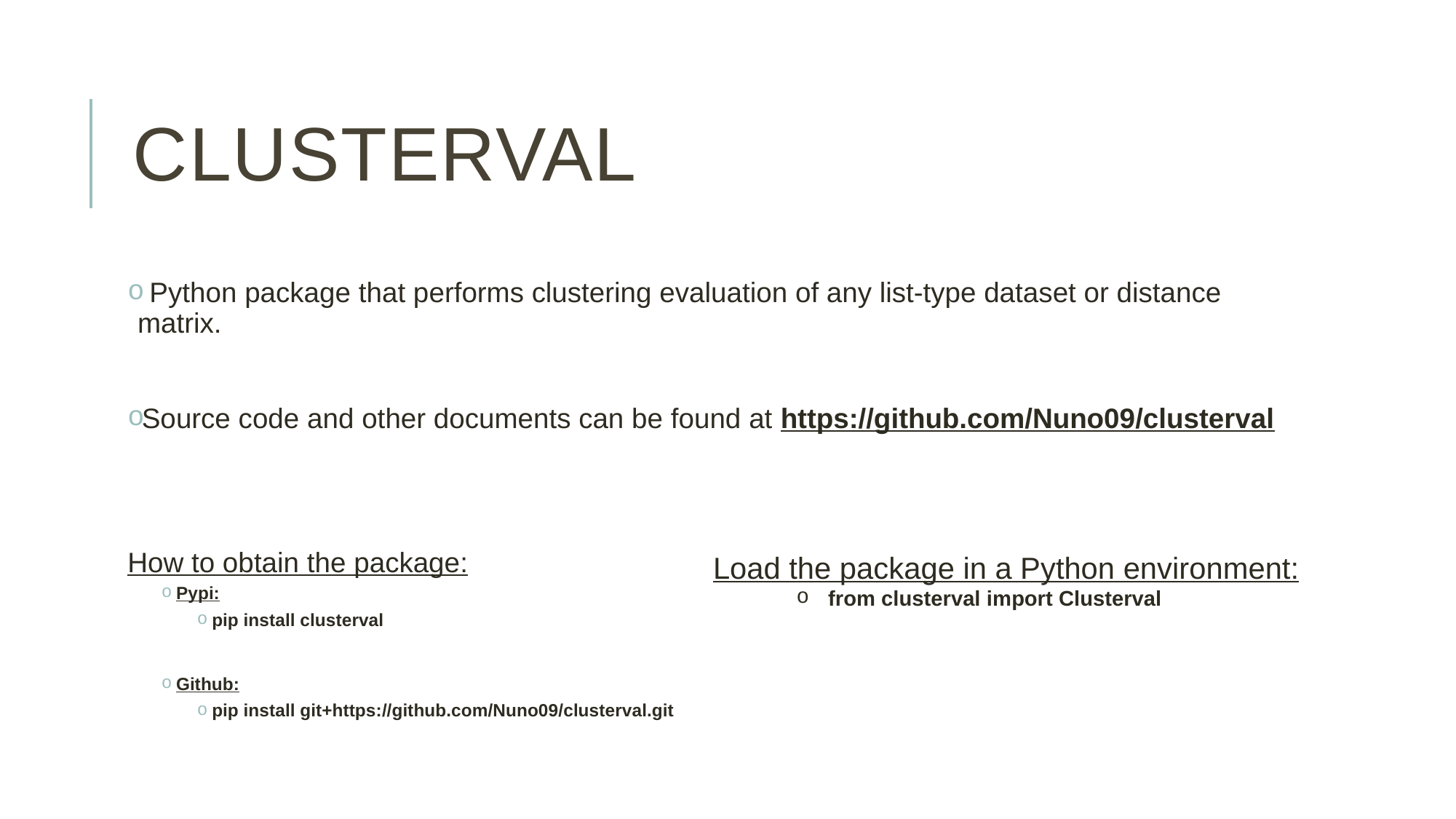

# Clusterval
 Python package that performs clustering evaluation of any list-type dataset or distance matrix.

Source code and other documents can be found at https://github.com/Nuno09/clusterval

How to obtain the package:
Pypi:
pip install clusterval

Github:
pip install git+https://github.com/Nuno09/clusterval.git

Load the package in a Python environment:
 from clusterval import Clusterval